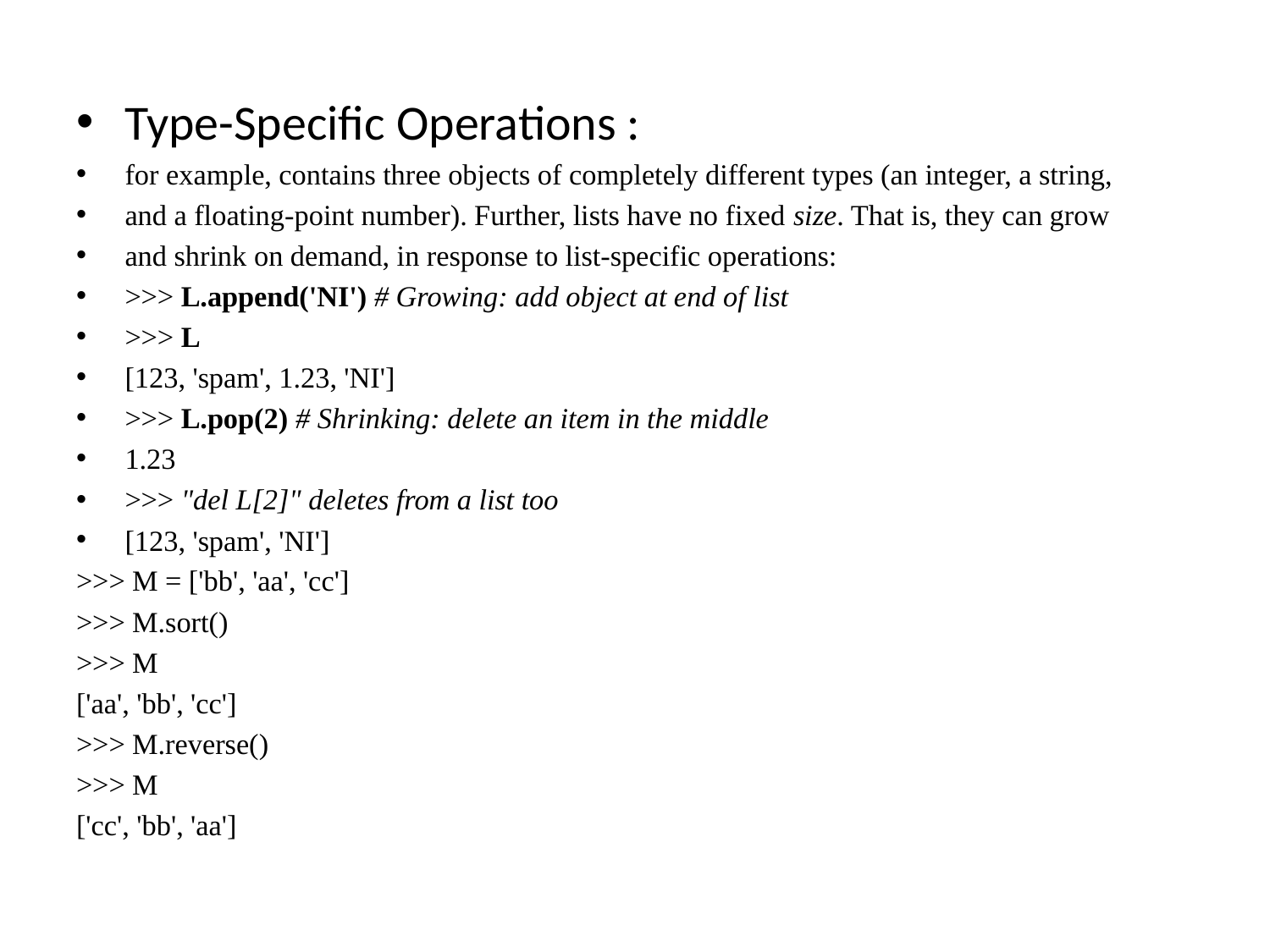

Type-Specific Operations :
for example, contains three objects of completely different types (an integer, a string,
and a floating-point number). Further, lists have no fixed size. That is, they can grow
and shrink on demand, in response to list-specific operations:
>>> L.append('NI') # Growing: add object at end of list
>>> L
[123, 'spam', 1.23, 'NI']
>>> L.pop(2) # Shrinking: delete an item in the middle
1.23
>>> "del L[2]" deletes from a list too
[123, 'spam', 'NI']
>>> M = ['bb', 'aa', 'cc']
>>> M.sort()
>>> M
['aa', 'bb', 'cc']
>>> M.reverse()
>>> M
['cc', 'bb', 'aa']